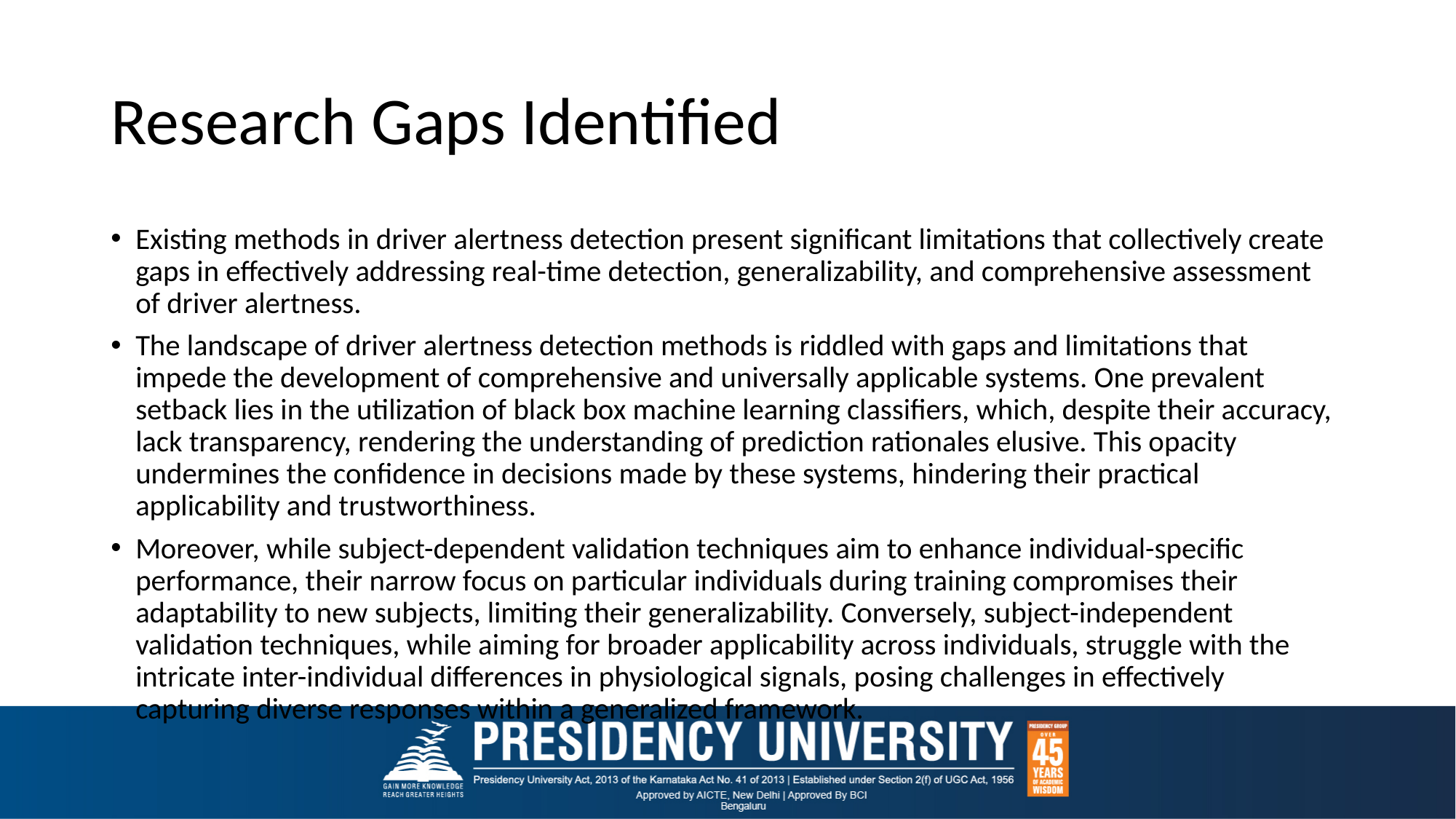

# Research Gaps Identified
Existing methods in driver alertness detection present significant limitations that collectively create gaps in effectively addressing real-time detection, generalizability, and comprehensive assessment of driver alertness.
The landscape of driver alertness detection methods is riddled with gaps and limitations that impede the development of comprehensive and universally applicable systems. One prevalent setback lies in the utilization of black box machine learning classifiers, which, despite their accuracy, lack transparency, rendering the understanding of prediction rationales elusive. This opacity undermines the confidence in decisions made by these systems, hindering their practical applicability and trustworthiness.
Moreover, while subject-dependent validation techniques aim to enhance individual-specific performance, their narrow focus on particular individuals during training compromises their adaptability to new subjects, limiting their generalizability. Conversely, subject-independent validation techniques, while aiming for broader applicability across individuals, struggle with the intricate inter-individual differences in physiological signals, posing challenges in effectively capturing diverse responses within a generalized framework.